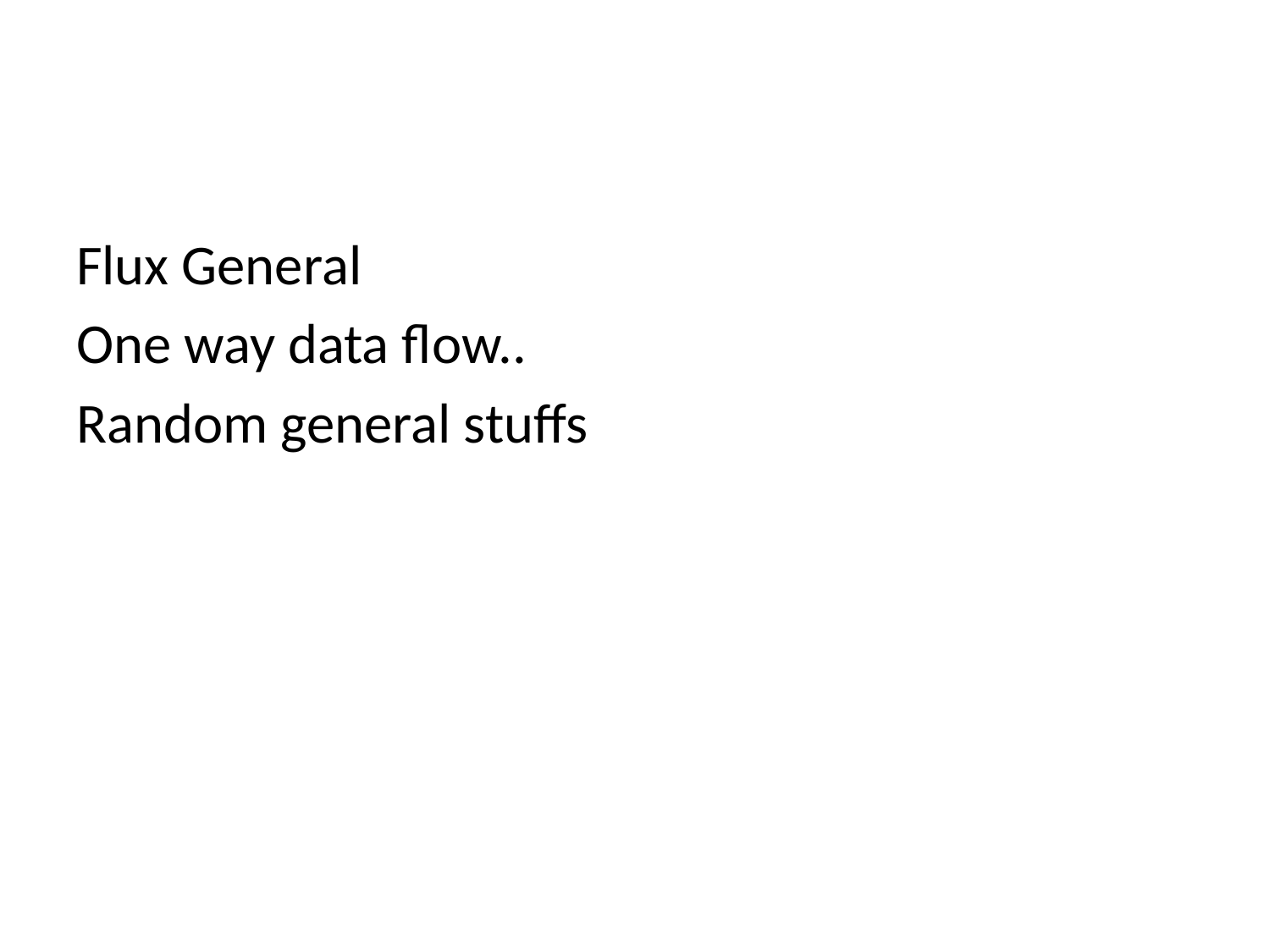

#
Flux General
One way data flow..
Random general stuffs